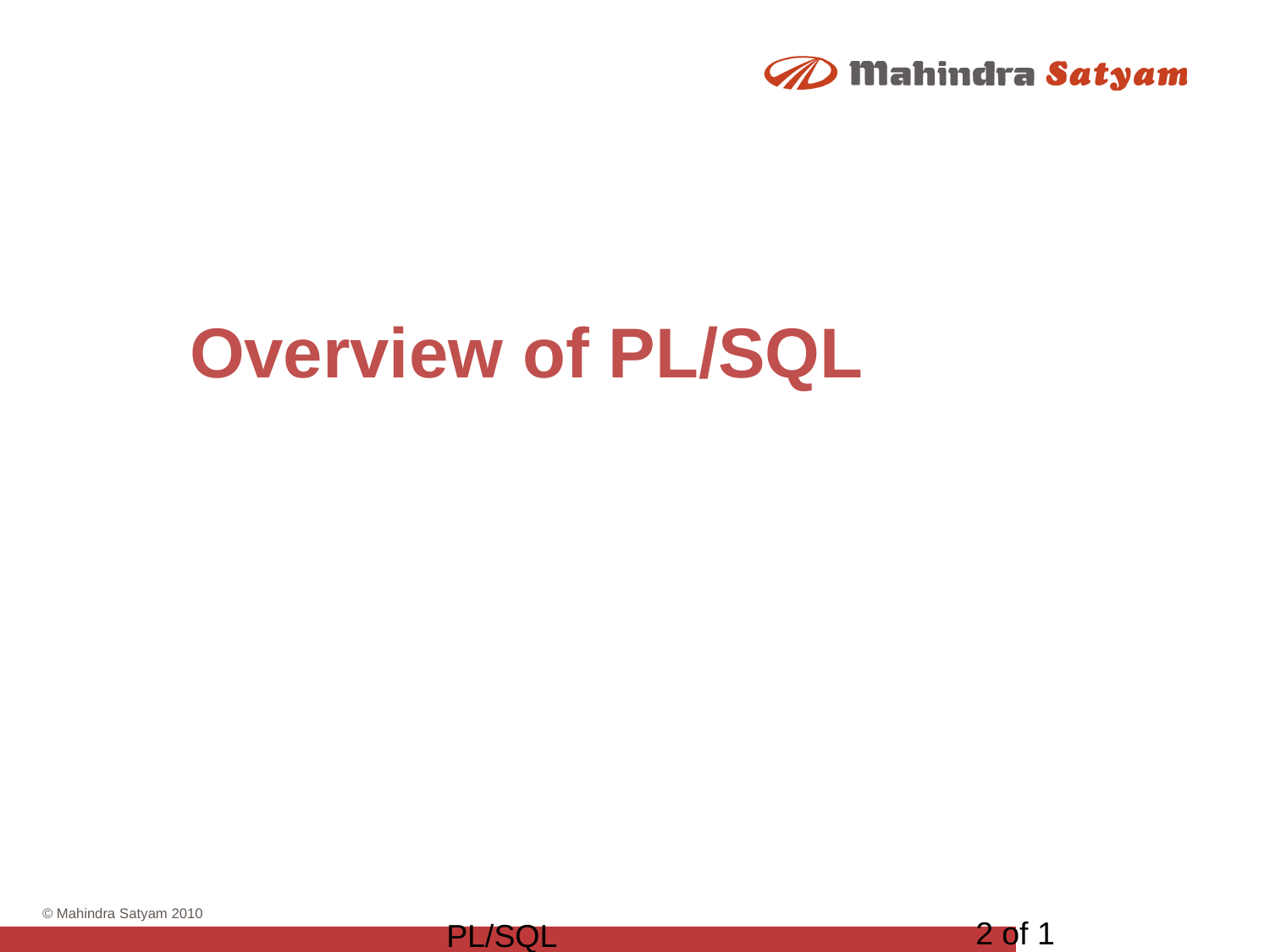

# Overview of PL/SQL

2 of 1
PL/SQL